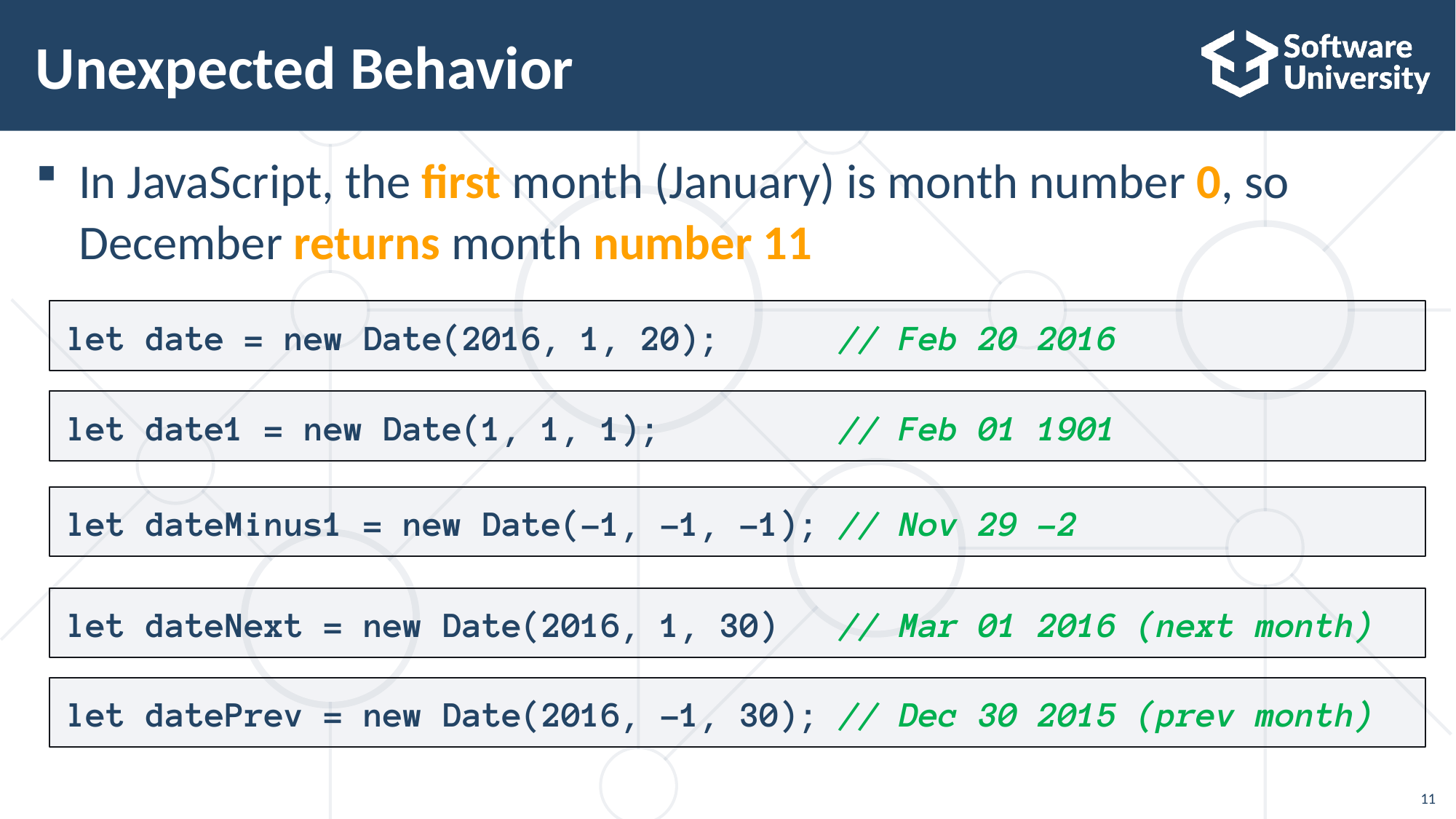

# Unexpected Behavior
In JavaScript, the first month (January) is month number 0, so             December returns month number 11
let date = new Date(2016, 1, 20);      // Feb 20 2016
let date1 = new Date(1, 1, 1);         // Feb 01 1901
let dateMinus1 = new Date(-1, -1, -1); // Nov 29 -2
let dateNext = new Date(2016, 1, 30)   // Mar 01 2016 (next month)
let datePrev = new Date(2016, -1, 30); // Dec 30 2015 (prev month)
11